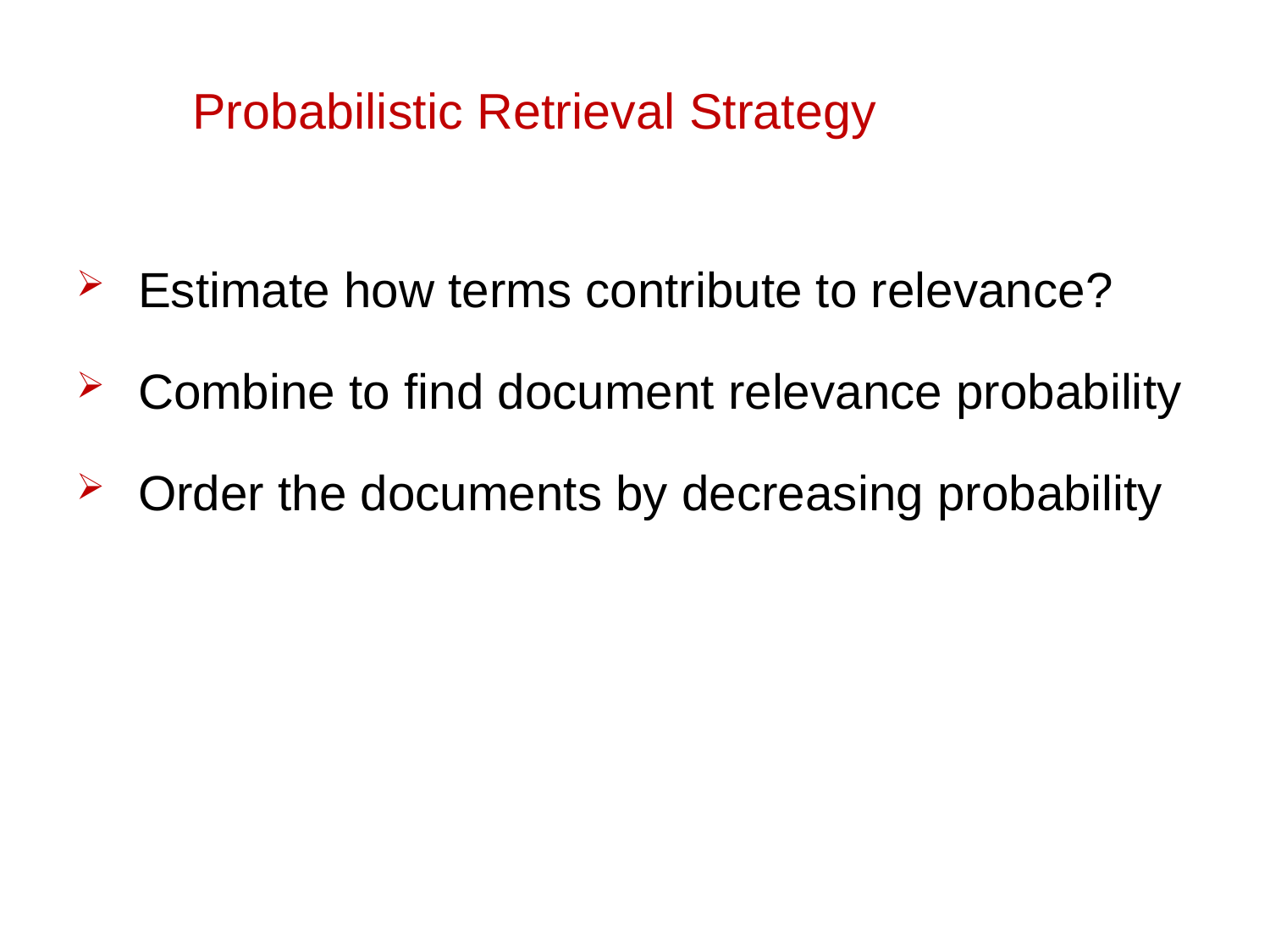

# Probabilistic Retrieval Strategy
Estimate how terms contribute to relevance?
Combine to find document relevance probability
Order the documents by decreasing probability